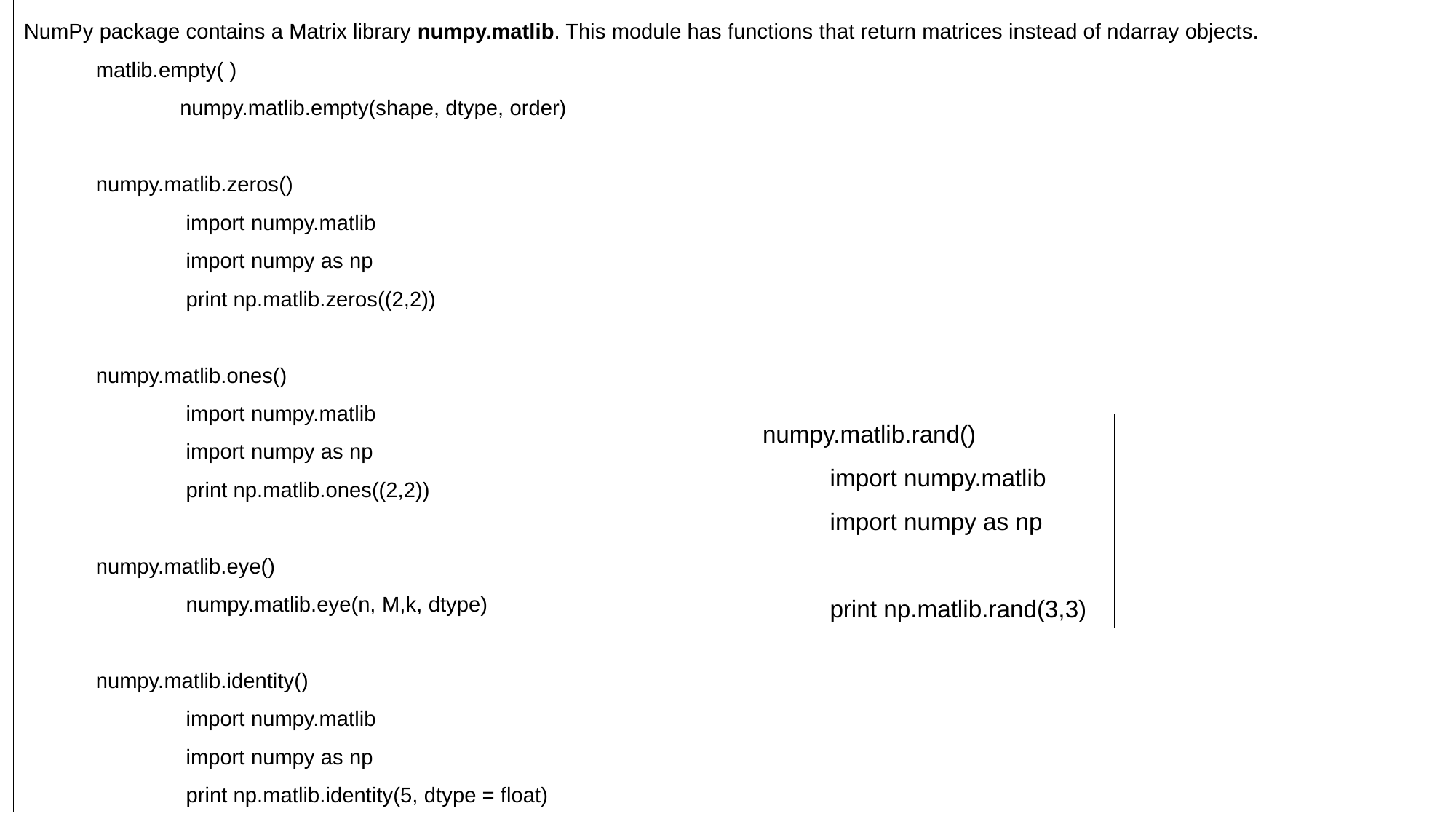

NumPy package contains a Matrix library numpy.matlib. This module has functions that return matrices instead of ndarray objects.
            matlib.empty( )
                          numpy.matlib.empty(shape, dtype, order)

            numpy.matlib.zeros()
                           import numpy.matlib
                           import numpy as np
                           print np.matlib.zeros((2,2))

            numpy.matlib.ones()
                           import numpy.matlib
                           import numpy as np
                           print np.matlib.ones((2,2))

            numpy.matlib.eye()
                           numpy.matlib.eye(n, M,k, dtype)

            numpy.matlib.identity()
                           import numpy.matlib
                           import numpy as np
                           print np.matlib.identity(5, dtype = float)
numpy.matlib.rand()
          import numpy.matlib
          import numpy as np
          print np.matlib.rand(3,3)